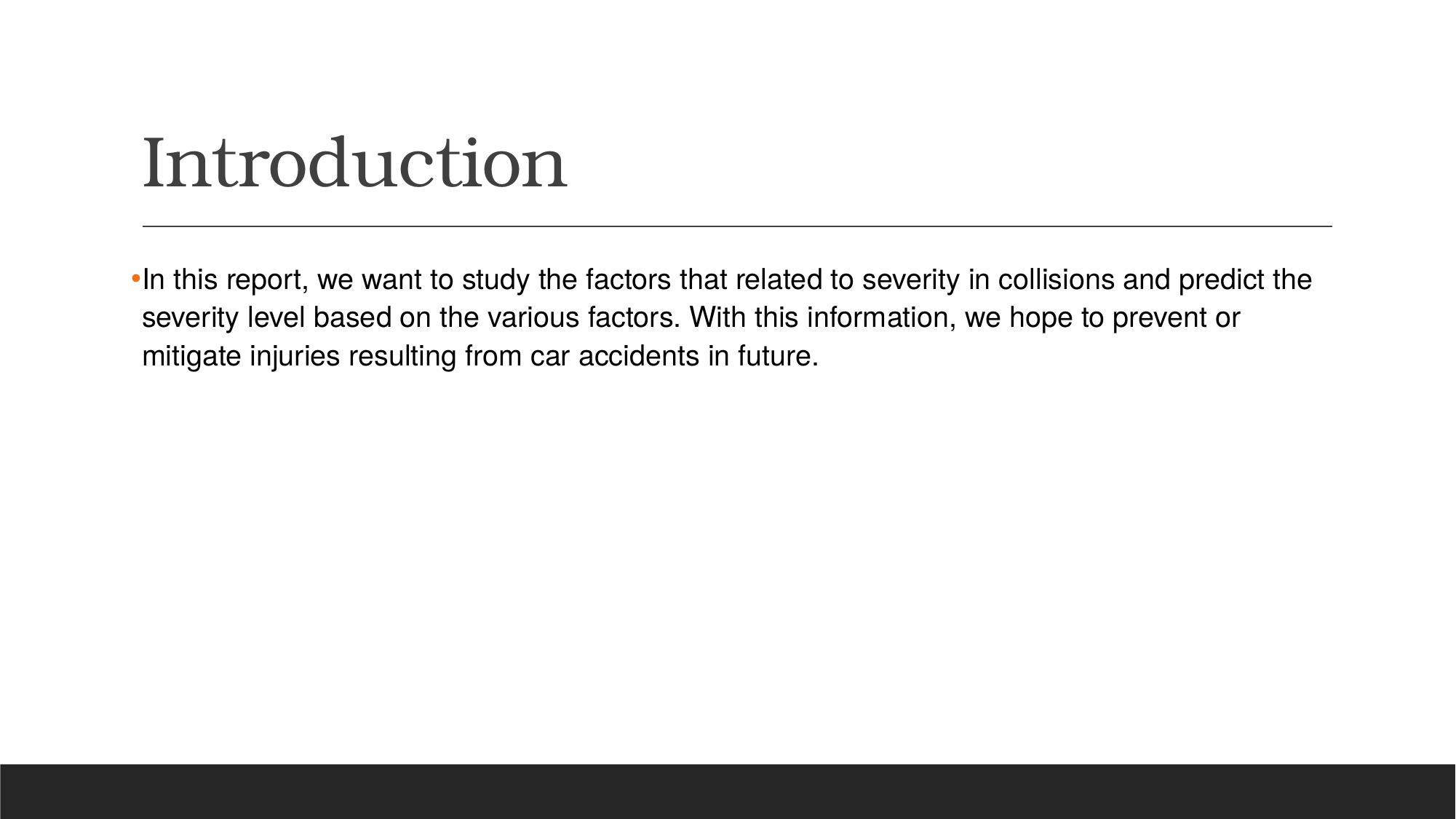

# Introduction
In this report, we want to study the factors that related to severity in collisions and predict the severity level based on the various factors. With this information, we hope to prevent or mitigate injuries resulting from car accidents in future.